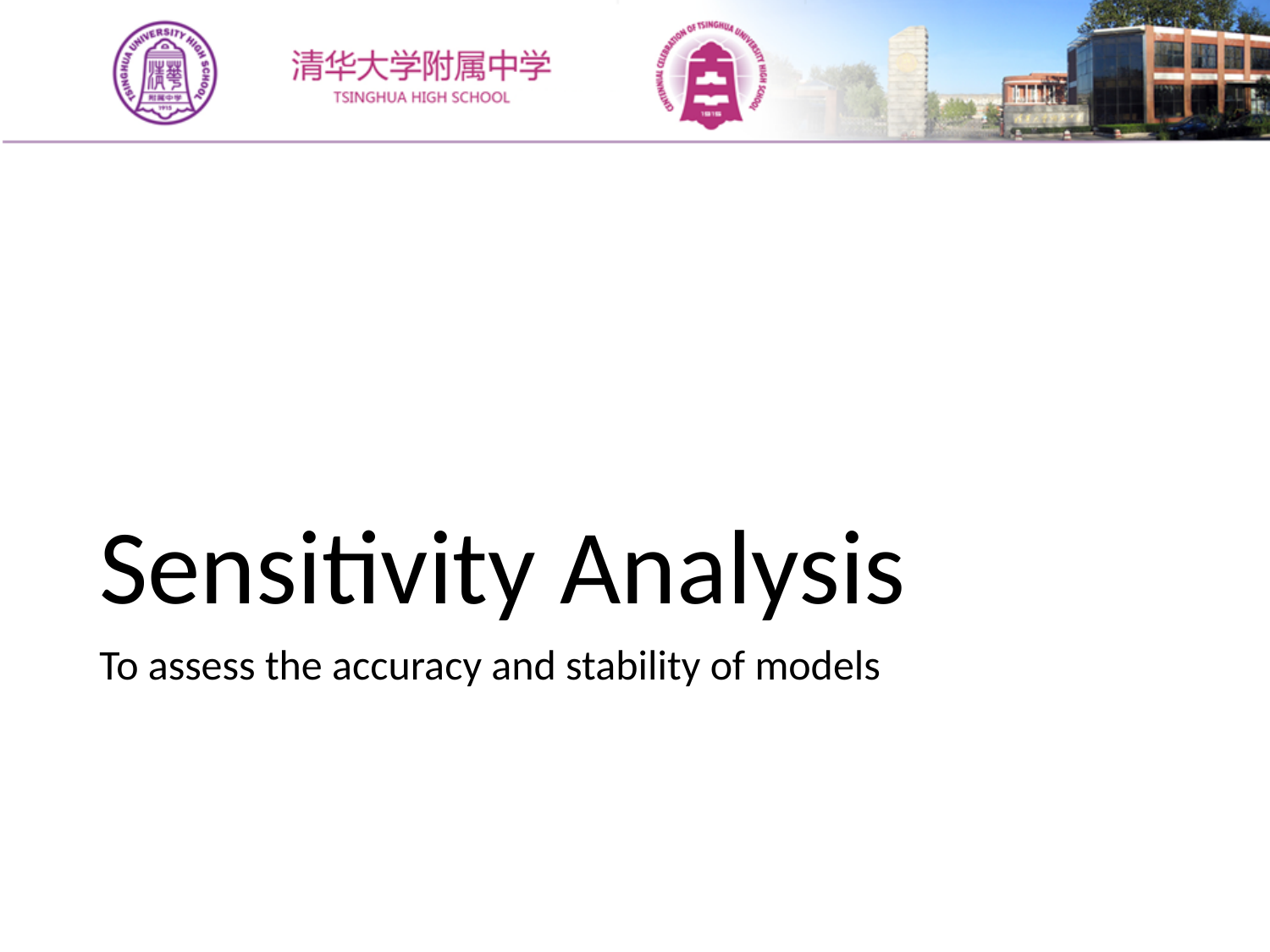

# Sensitivity Analysis
To assess the accuracy and stability of models